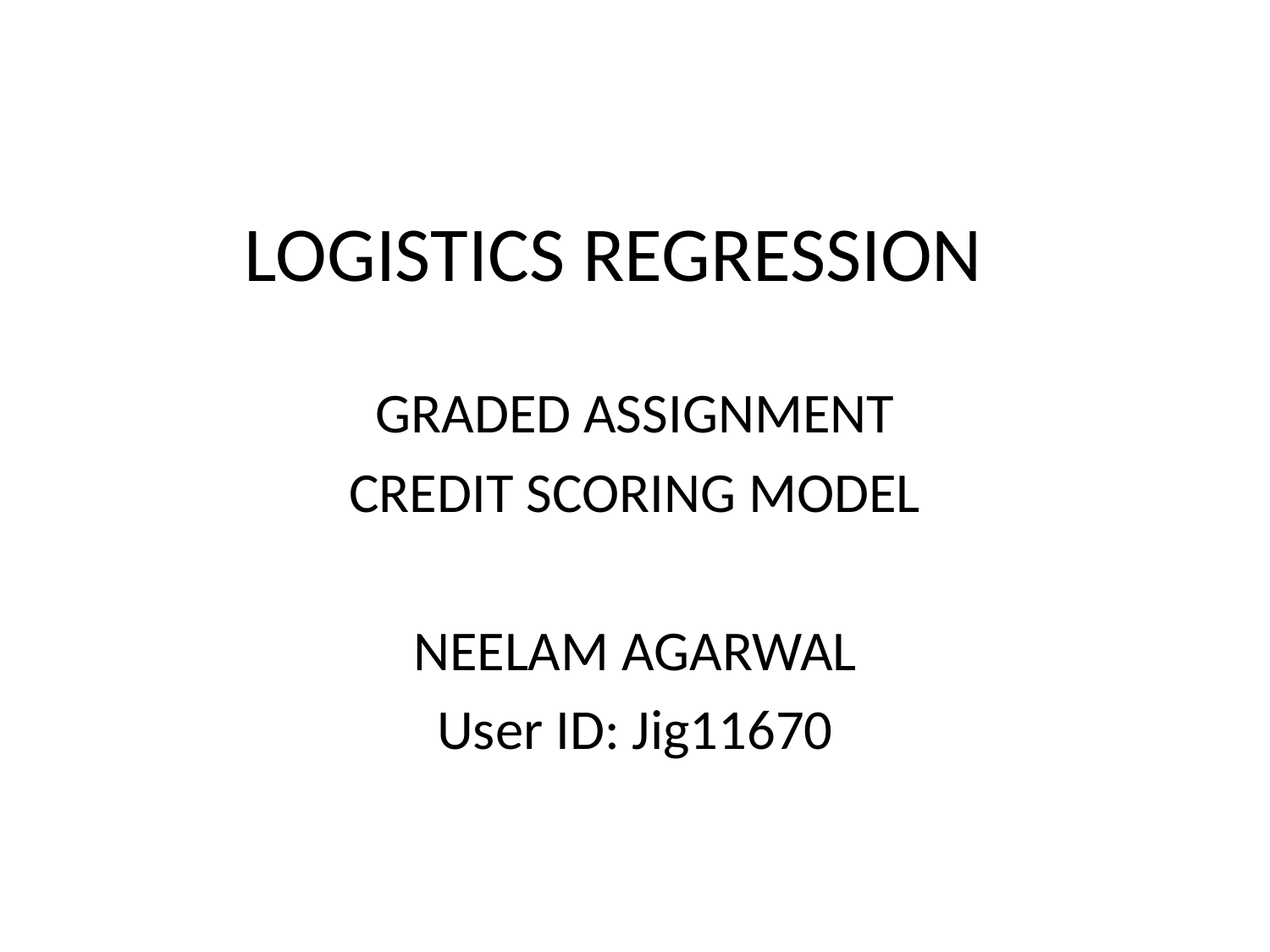

# LOGISTICS REGRESSION
GRADED ASSIGNMENT
CREDIT SCORING MODEL

NEELAM AGARWAL
User ID: Jig11670